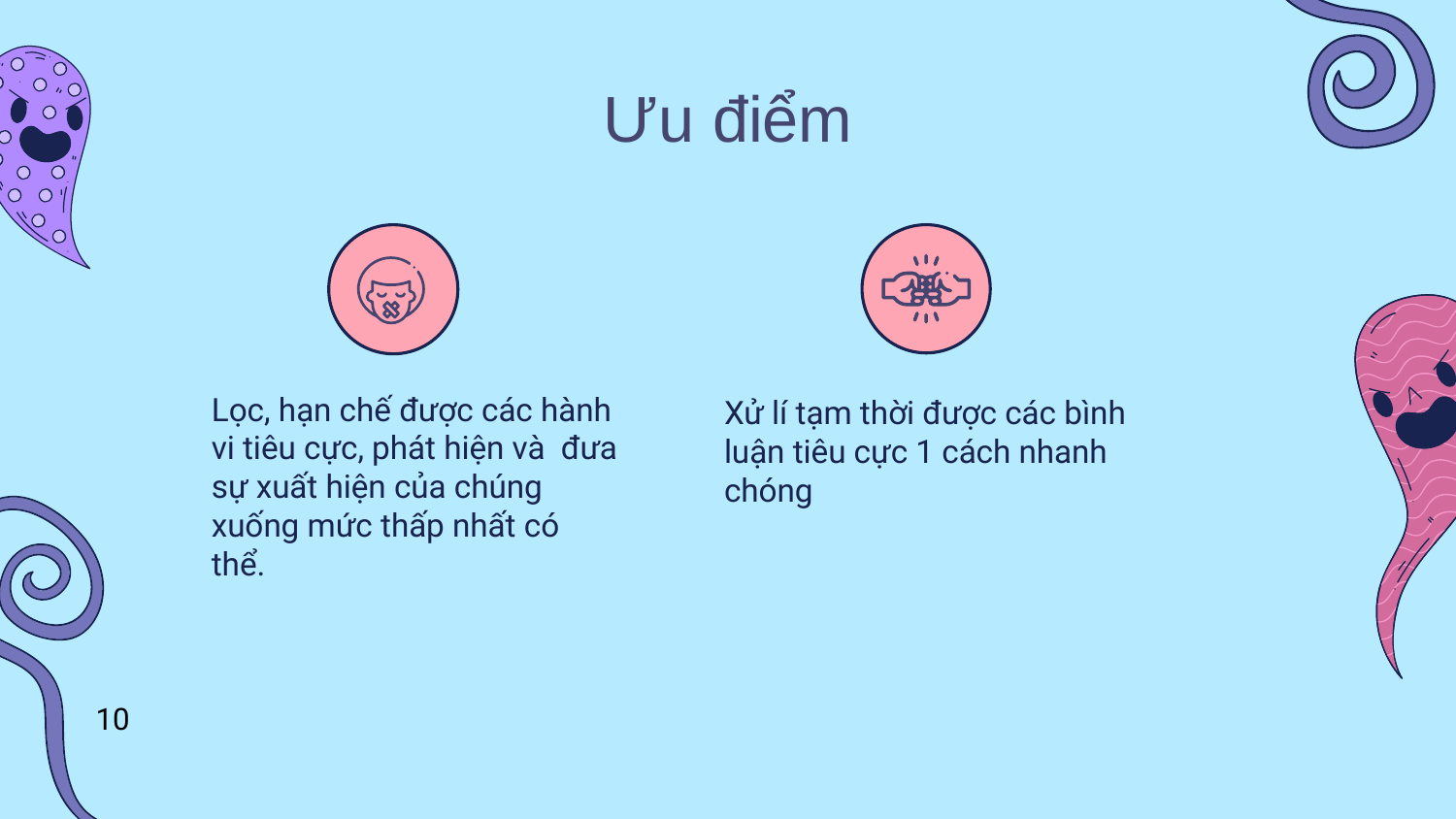

# Ưu điểm

Lọc, hạn chế được các hành vi tiêu cực, phát hiện và  đưa sự xuất hiện của chúng xuống mức thấp nhất có thể.
Xử lí tạm thời được các bình luận tiêu cực 1 cách nhanh chóng
10